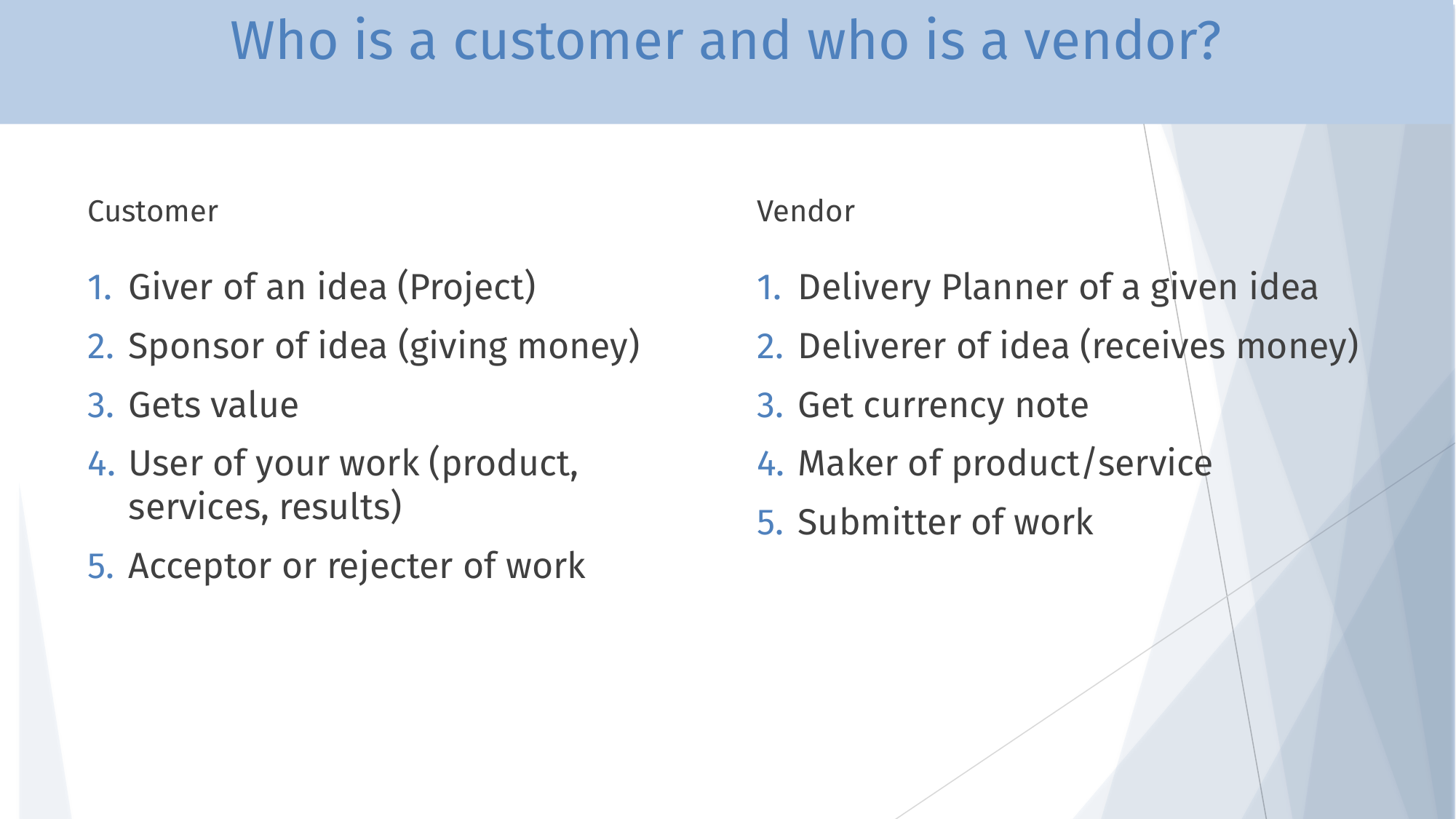

# Who is a customer and who is a vendor?
Customer
Vendor
Giver of an idea (Project)
Sponsor of idea (giving money)
Gets value
User of your work (product, services, results)
Acceptor or rejecter of work

Delivery Planner of a given idea
Deliverer of idea (receives money)
Get currency note
Maker of product/service
Submitter of work